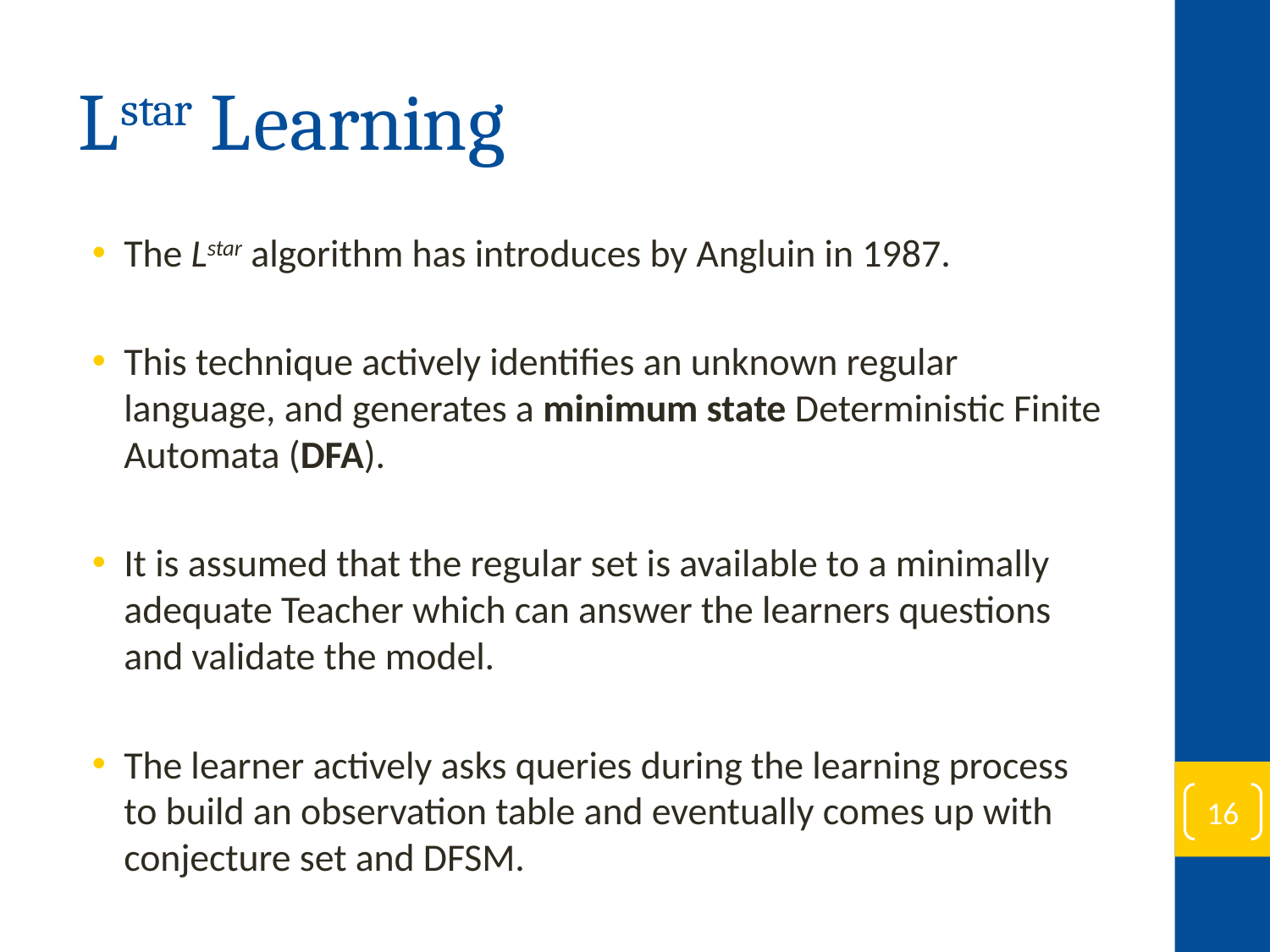

# Lstar Learning
The Lstar algorithm has introduces by Angluin in 1987.

This technique actively identifies an unknown regular language, and generates a minimum state Deterministic Finite Automata (DFA).

It is assumed that the regular set is available to a minimally adequate Teacher which can answer the learners questions and validate the model.

The learner actively asks queries during the learning process to build an observation table and eventually comes up with conjecture set and DFSM.
16